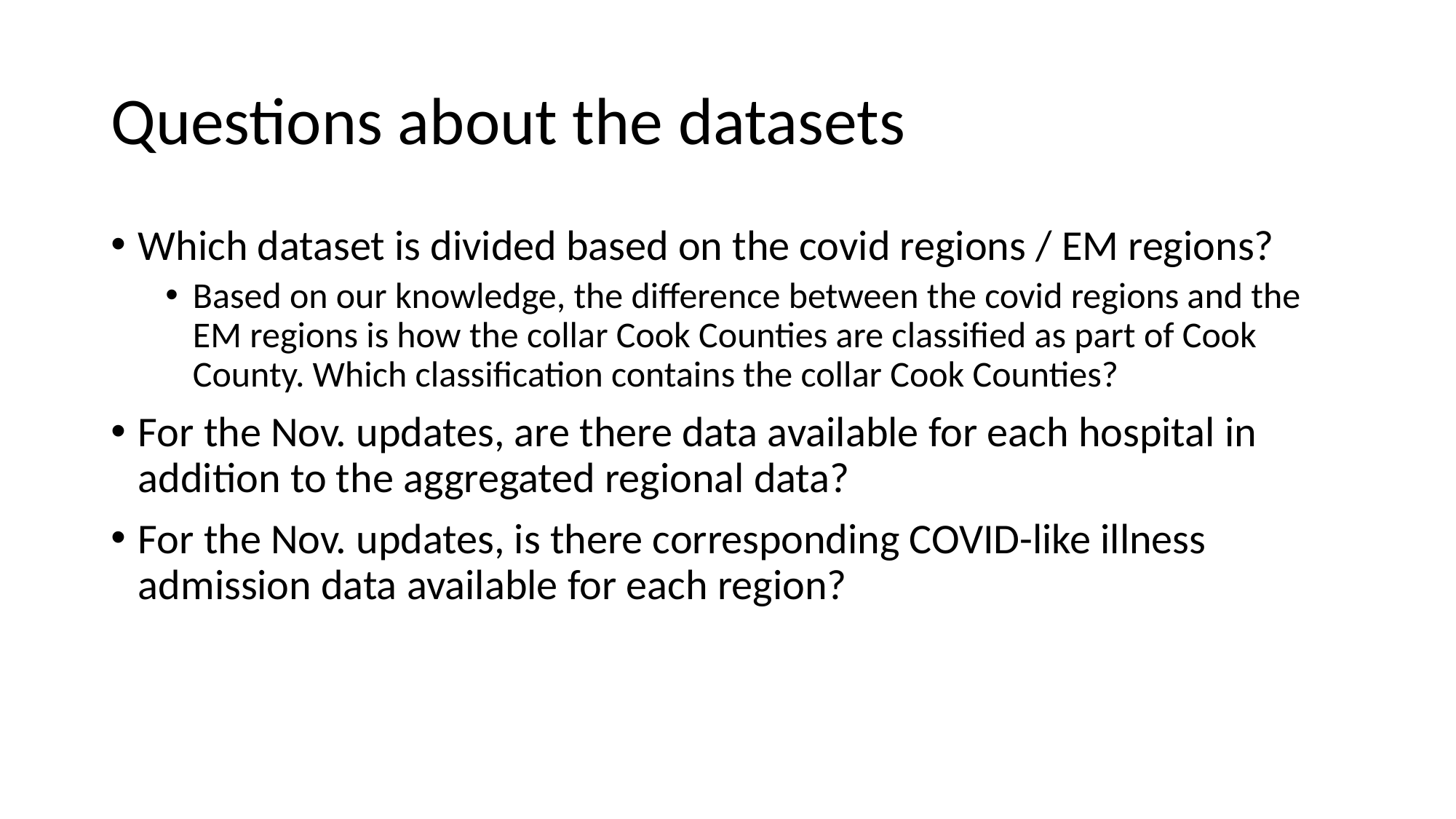

# Questions about the datasets
Which dataset is divided based on the covid regions / EM regions?
Based on our knowledge, the difference between the covid regions and the EM regions is how the collar Cook Counties are classified as part of Cook County. Which classification contains the collar Cook Counties?
For the Nov. updates, are there data available for each hospital in addition to the aggregated regional data?
For the Nov. updates, is there corresponding COVID-like illness admission data available for each region?